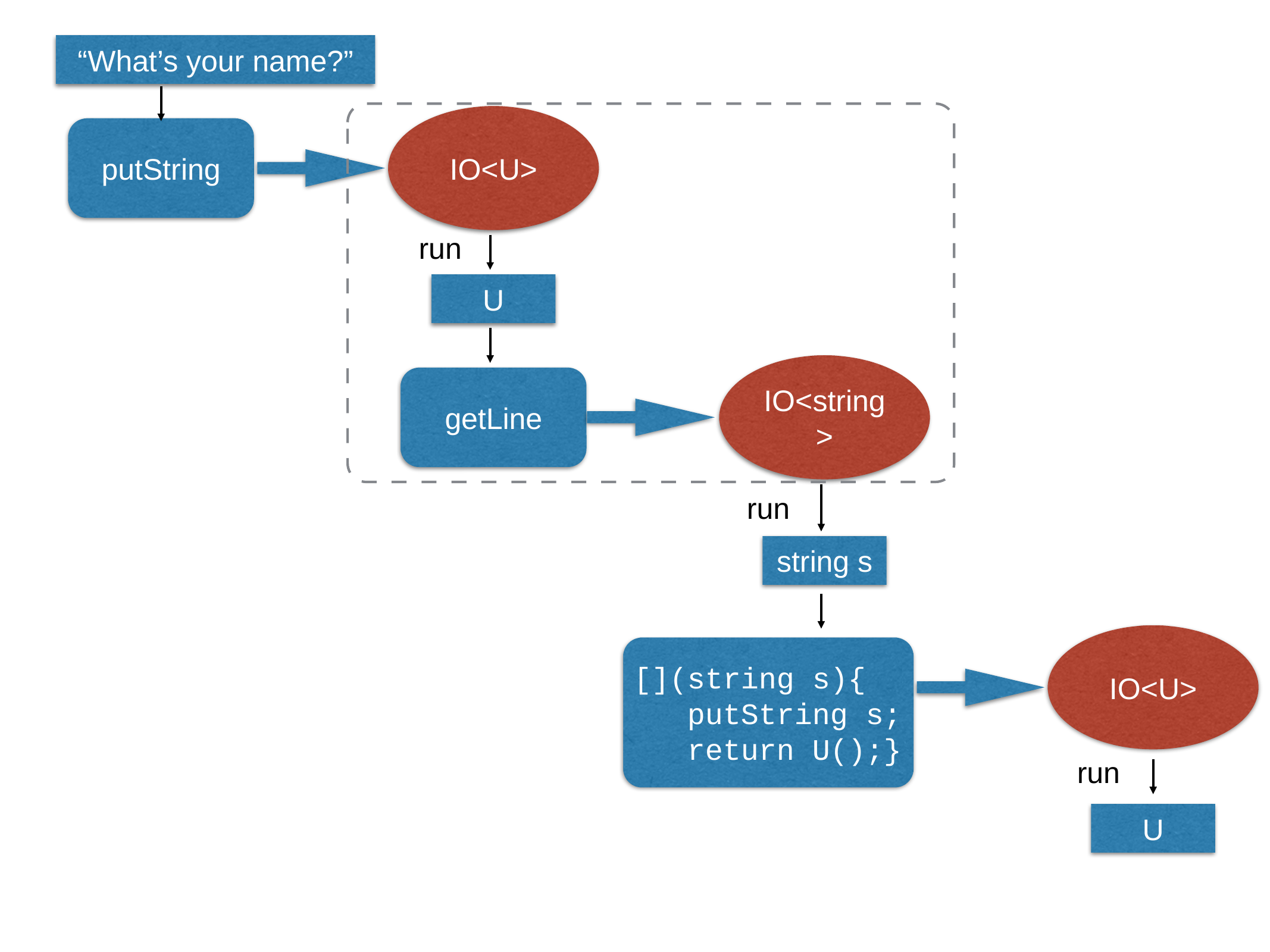

“What’s your name?”

IO<U>
putString

run

U

IO<string>
getLine

run

string s

IO<U>
[](string s){
   putString s;
   return U();}

run

U